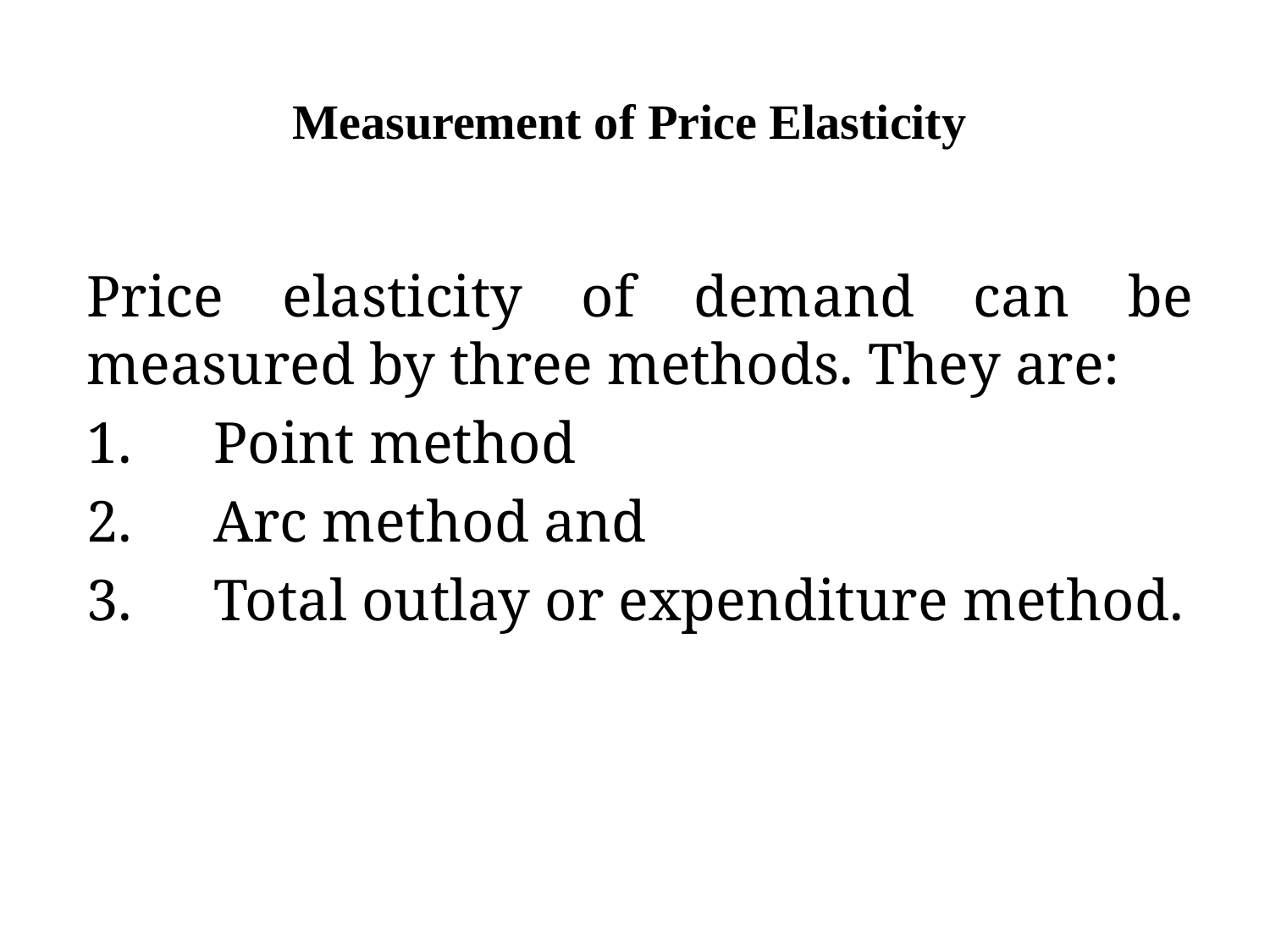

# Measurement of Price Elasticity
Price elasticity of demand can be measured by three methods. They are:
1.	Point method
2.	Arc method and
3.	Total outlay or expenditure method.